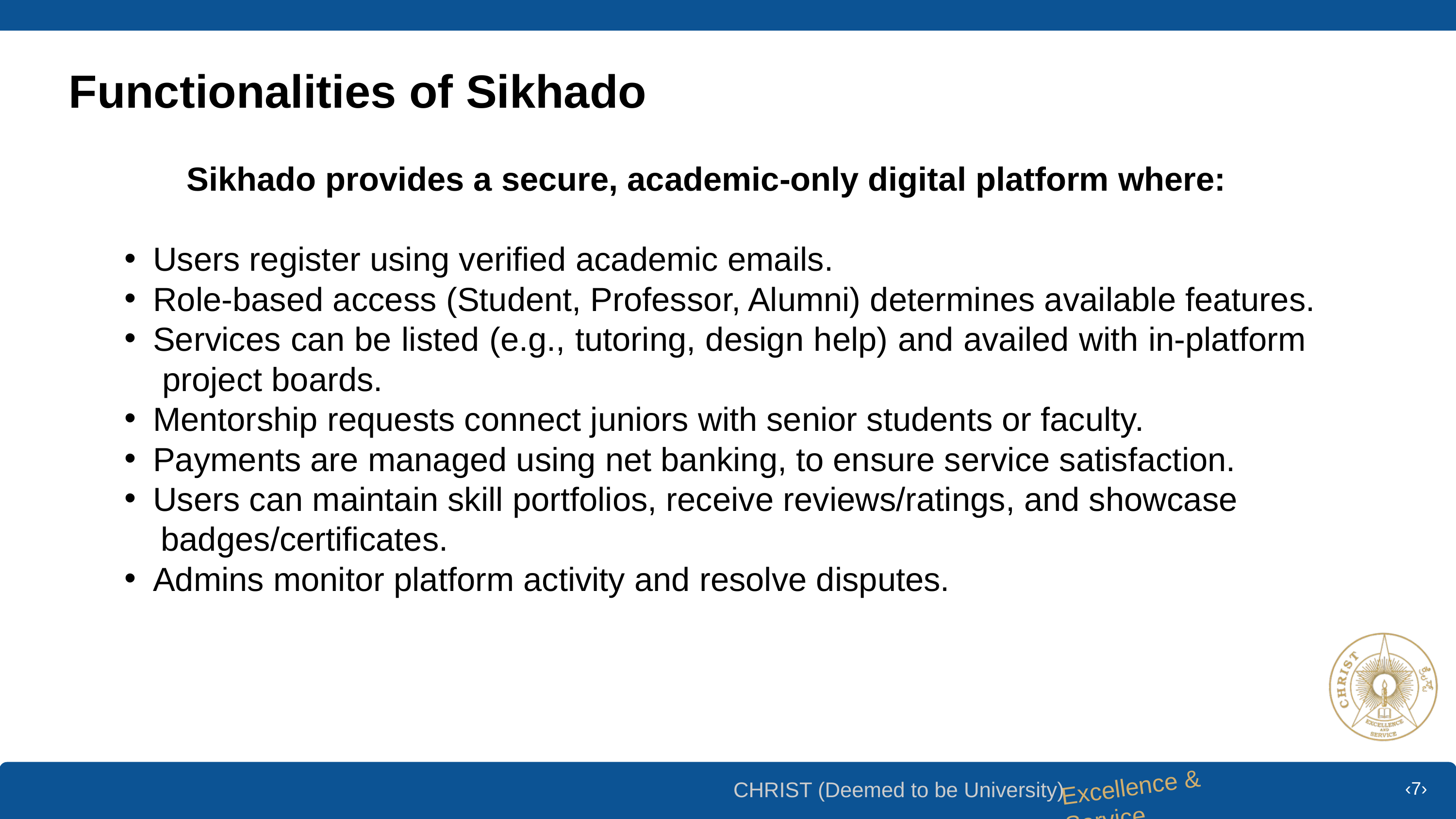

Functionalities of Sikhado
Sikhado provides a secure, academic-only digital platform where:

Users register using verified academic emails.
Role-based access (Student, Professor, Alumni) determines available features.
Services can be listed (e.g., tutoring, design help) and availed with in-platform   project boards.
Mentorship requests connect juniors with senior students or faculty.
Payments are managed using net banking, to ensure service satisfaction.
Users can maintain skill portfolios, receive reviews/ratings, and showcase
       badges/certificates.
Admins monitor platform activity and resolve disputes.

‹7›
Excellence & Service
CHRIST (Deemed to be University)